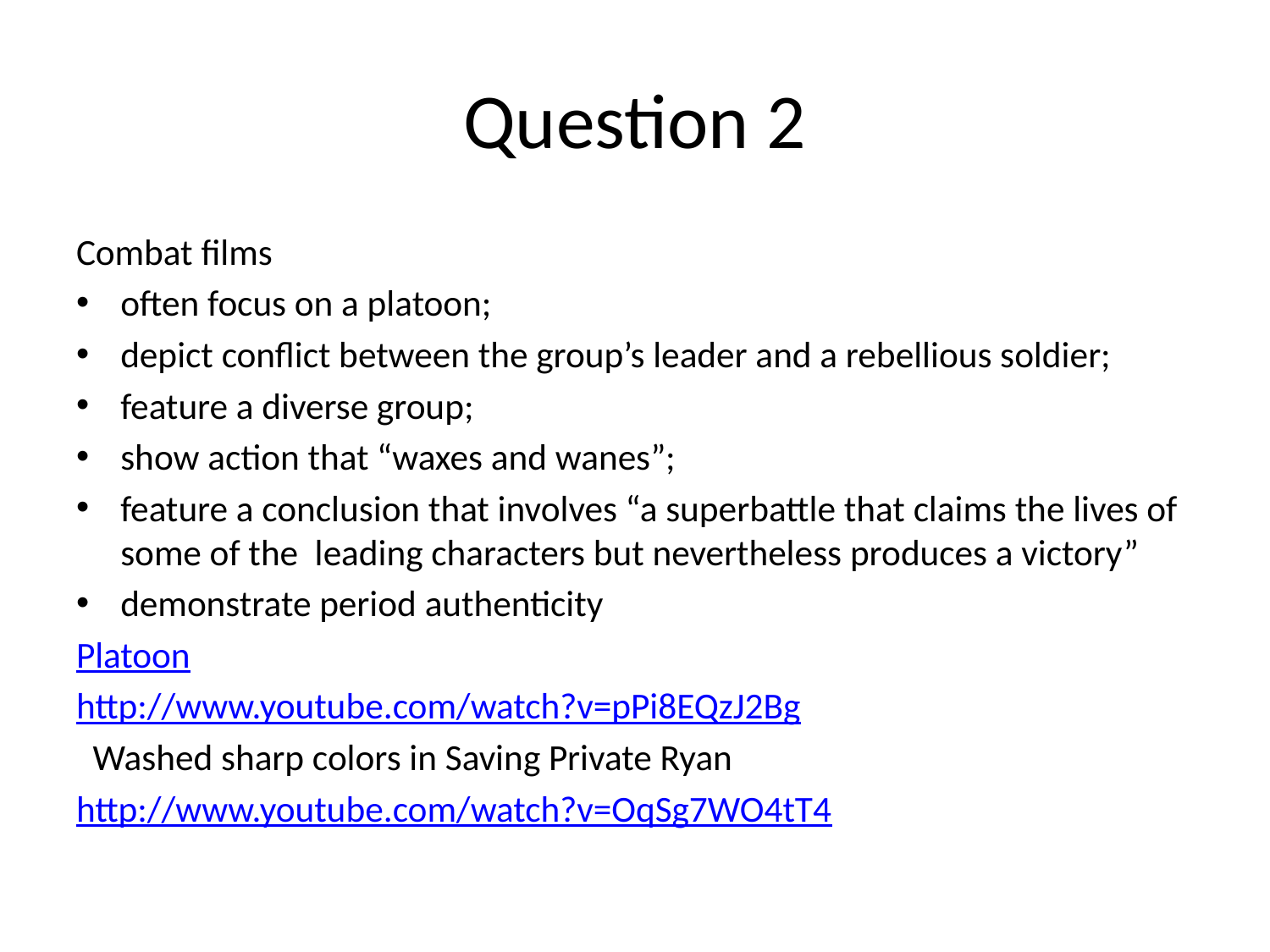

# Question 2
Combat films
often focus on a platoon;
depict conflict between the group’s leader and a rebellious soldier;
feature a diverse group;
show action that “waxes and wanes”;
feature a conclusion that involves “a superbattle that claims the lives of some of the  leading characters but nevertheless produces a victory”
demonstrate period authenticity
Platoon
http://www.youtube.com/watch?v=pPi8EQzJ2Bg
  Washed sharp colors in Saving Private Ryan
http://www.youtube.com/watch?v=OqSg7WO4tT4